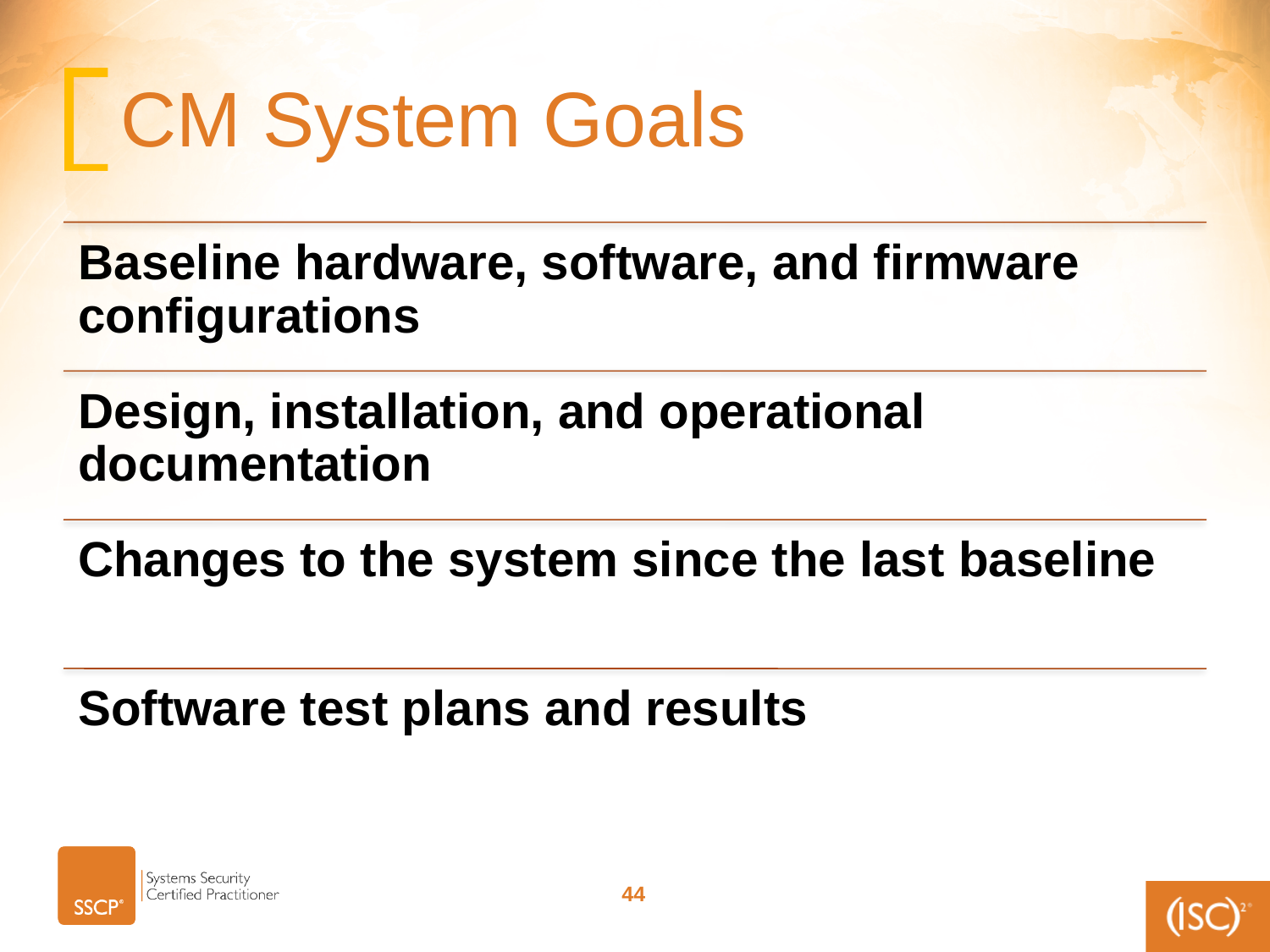

# CM System Goals
Baseline hardware, software, and firmware configurations
Design, installation, and operational documentation
Changes to the system since the last baseline
Software test plans and results